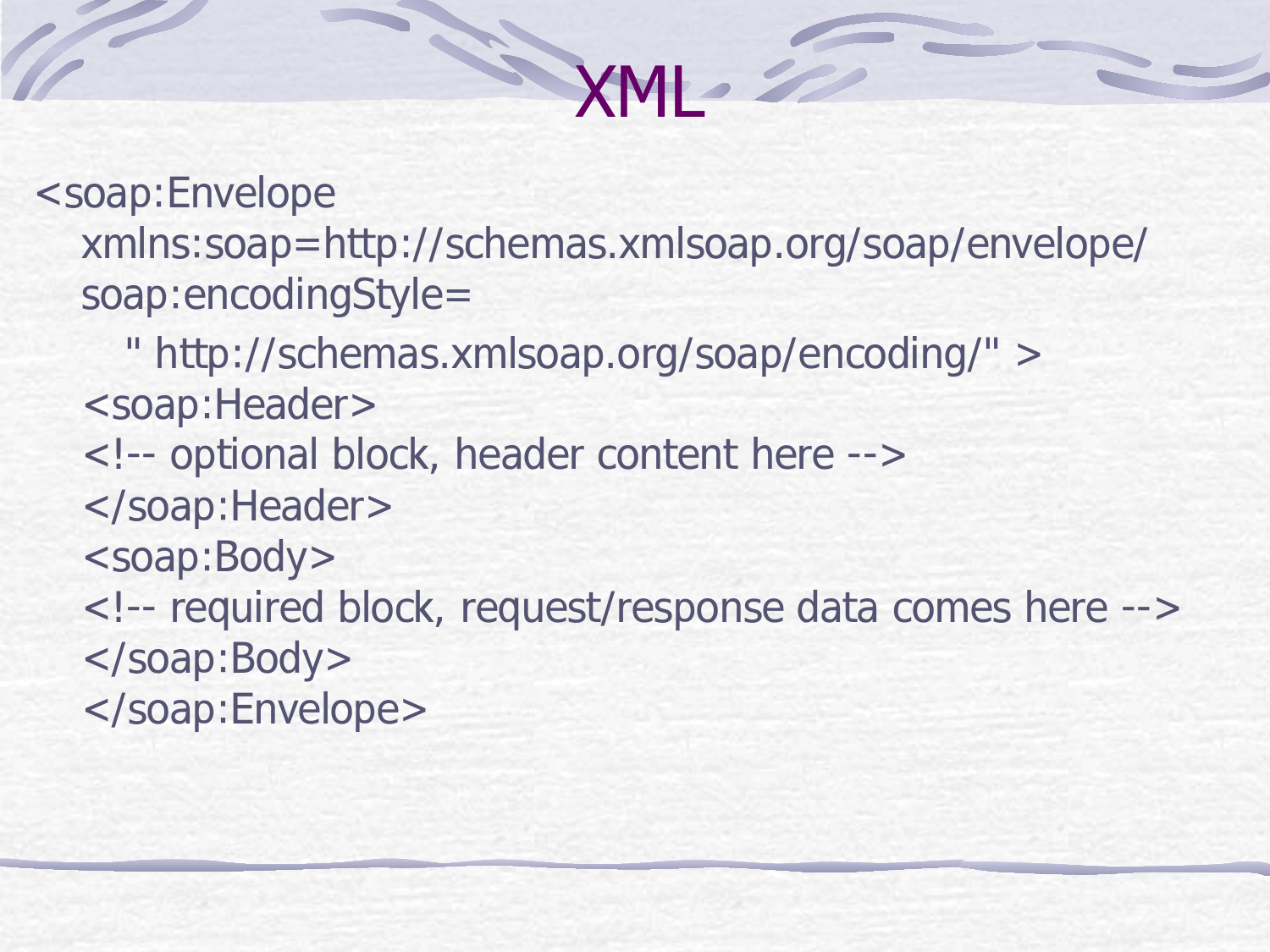

# XML
<soap:Envelope
xmlns:soap=http://schemas.xmlsoap.org/soap/envelope/
soap:encodingStyle=
       " http://schemas.xmlsoap.org/soap/encoding/" >
<soap:Header>
<!-- optional block, header content here -->
</soap:Header>
<soap:Body>
<!-- required block, request/response data comes here -->
</soap:Body>
</soap:Envelope>